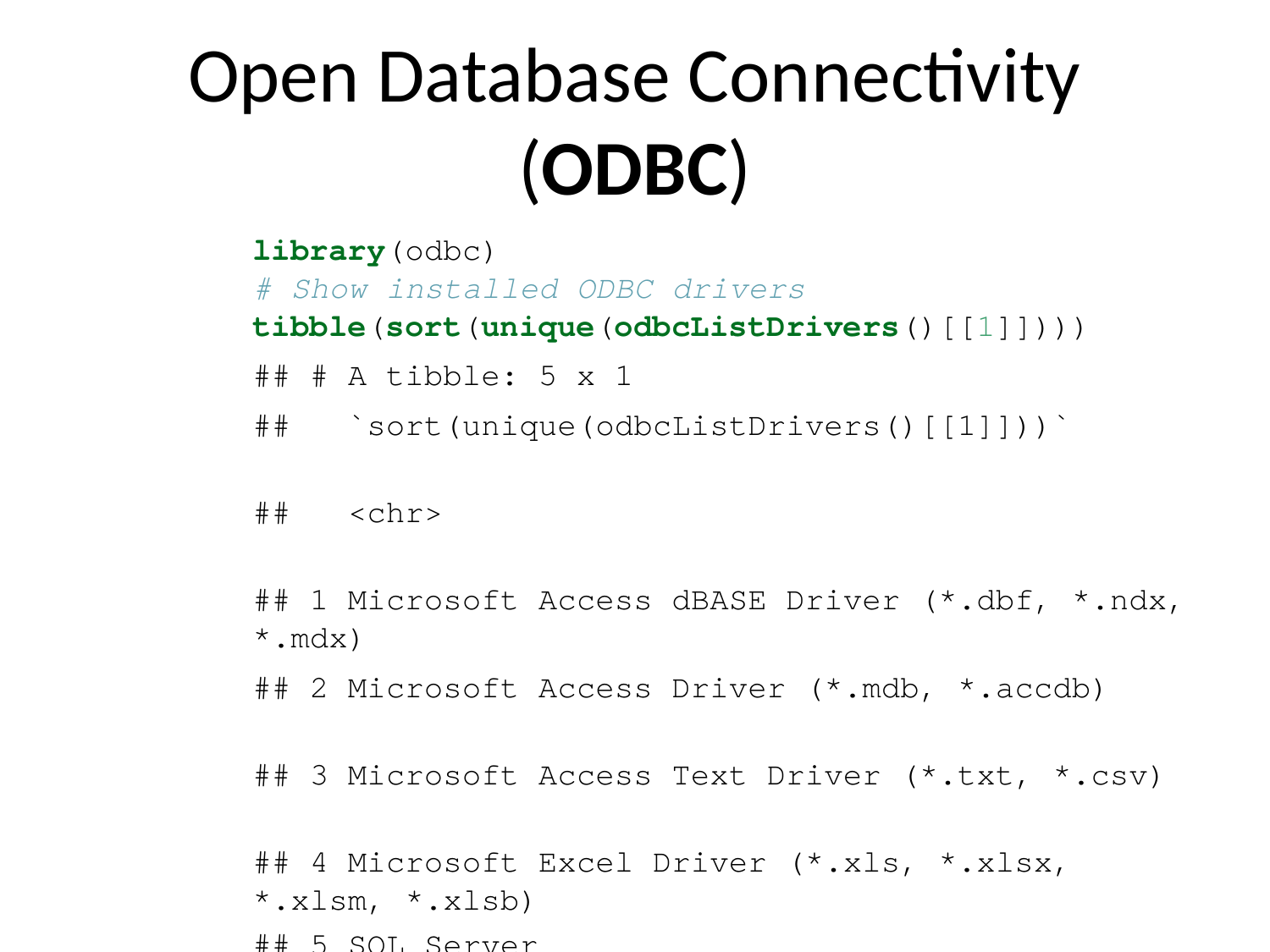

# Open Database Connectivity (ODBC)
library(odbc)
# Show installed ODBC drivers
tibble(sort(unique(odbcListDrivers()[[1]])))
## # A tibble: 5 x 1
##   `sort(unique(odbcListDrivers()[[1]]))`
##   <chr>
## 1 Microsoft Access dBASE Driver (*.dbf, *.ndx, *.mdx)
## 2 Microsoft Access Driver (*.mdb, *.accdb)
## 3 Microsoft Access Text Driver (*.txt, *.csv)
## 4 Microsoft Excel Driver (*.xls, *.xlsx, *.xlsm, *.xlsb)
## 5 SQL Server